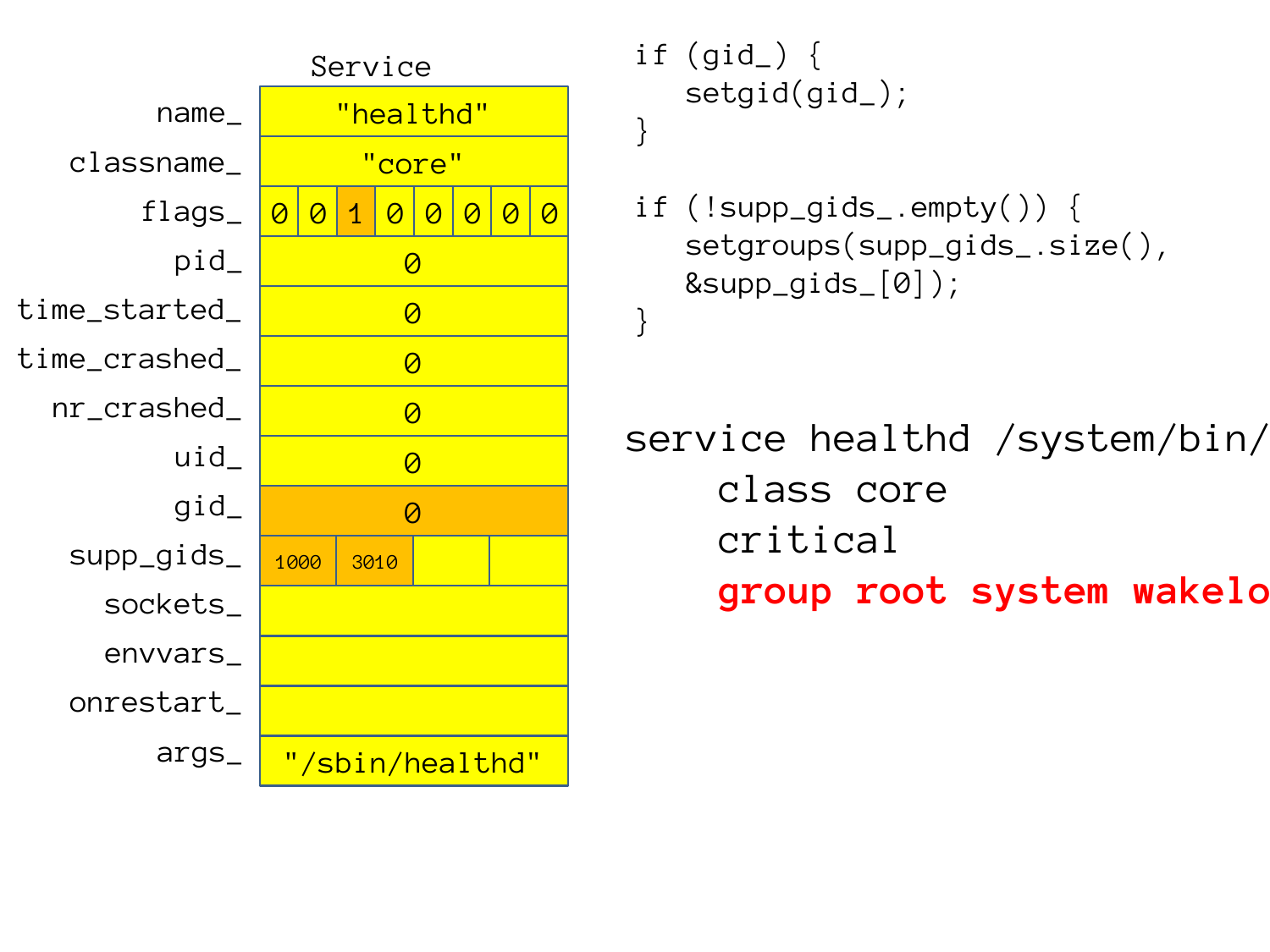

if (gid_) {
   setgid(gid_);
}

if (!supp_gids_.empty()) {
   setgroups(supp_gids_.size(),
   &supp_gids_[0]);
}

Service
name_
"healthd"
classname_
"core"
flags_
0
0
1
0
0
0
0
0
pid_
0
time_started_
0
time_crashed_
0
nr_crashed_
0
service healthd /system/bin/healthd
    class core
    critical
    group root system wakelock
uid_
0
gid_
0
supp_gids_
1000
3010

sockets_

envvars_

onrestart_

args_
"/sbin/healthd"